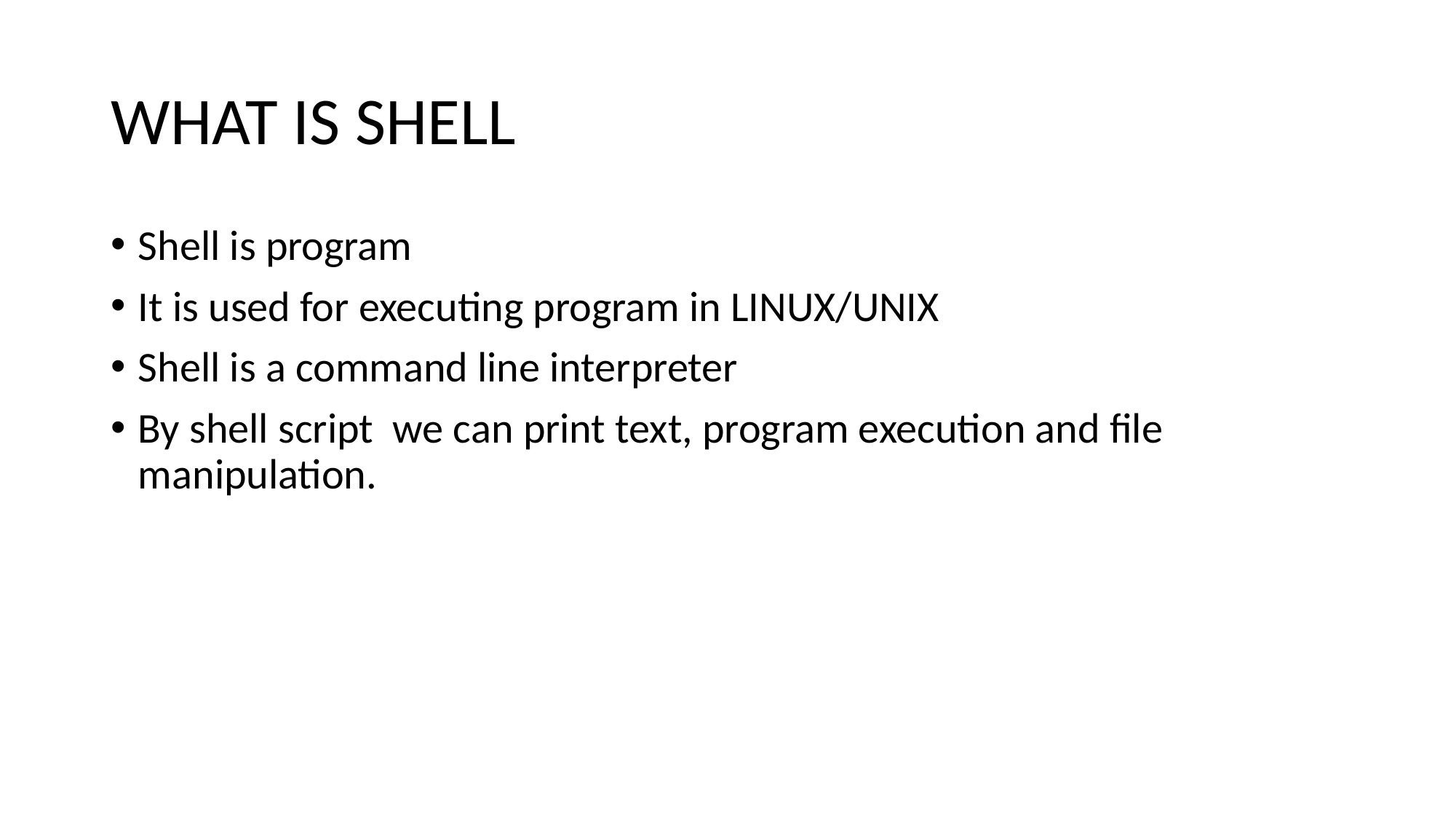

# WHAT IS SHELL
Shell is program
It is used for executing program in LINUX/UNIX
Shell is a command line interpreter
By shell script  we can print text, program execution and file manipulation.